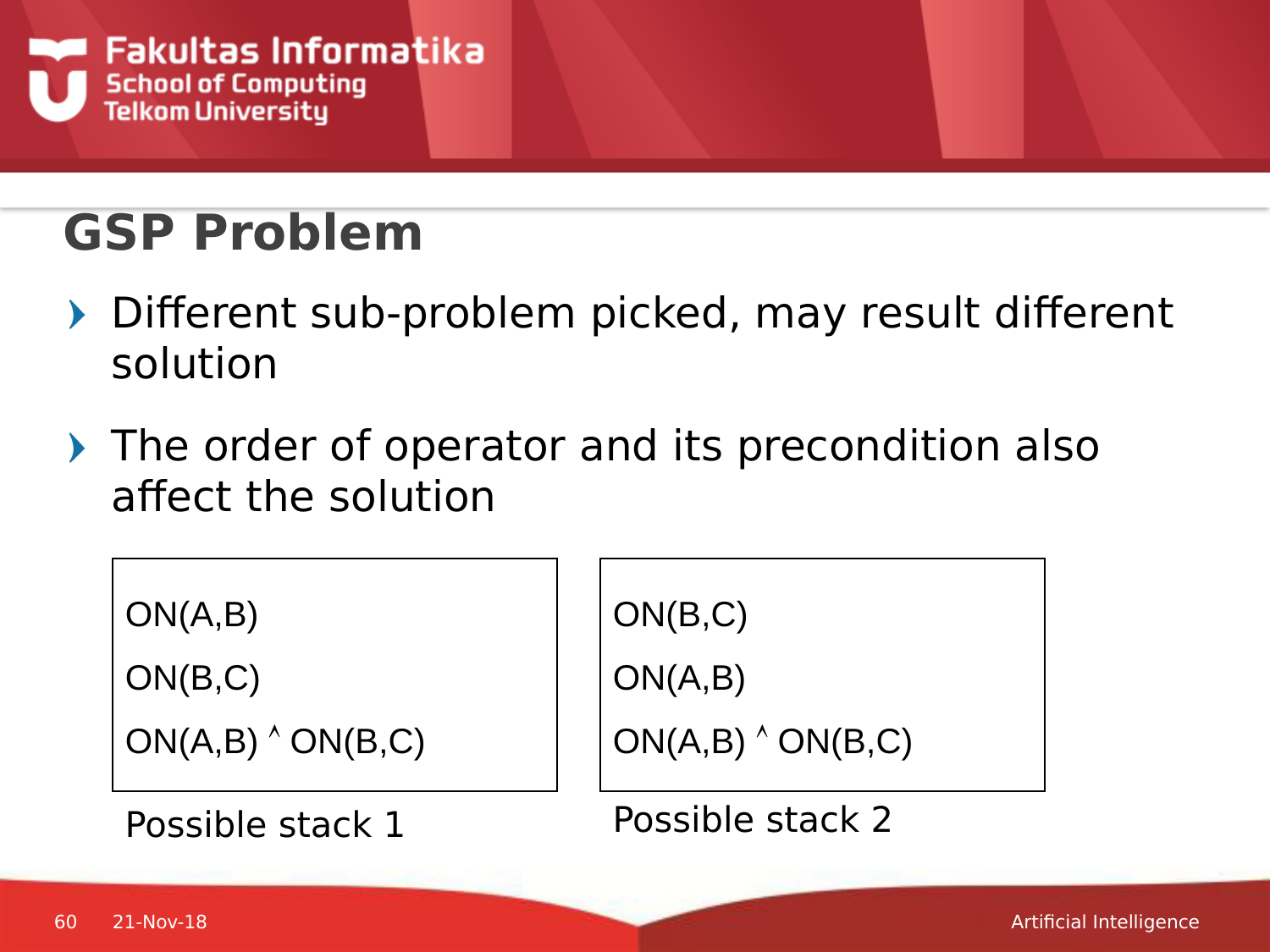

# GSP Problem
Different sub-problem picked, may result different solution
The order of operator and its precondition also affect the solution
ON(A,B)
ON(B,C)
ON(A,B) ∧ ON(B,C)
Possible stack 1
ON(B,C)
ON(A,B)
ON(A,B) ∧ ON(B,C)
Possible stack 2
Artificial Intelligence
60
21-Nov-18